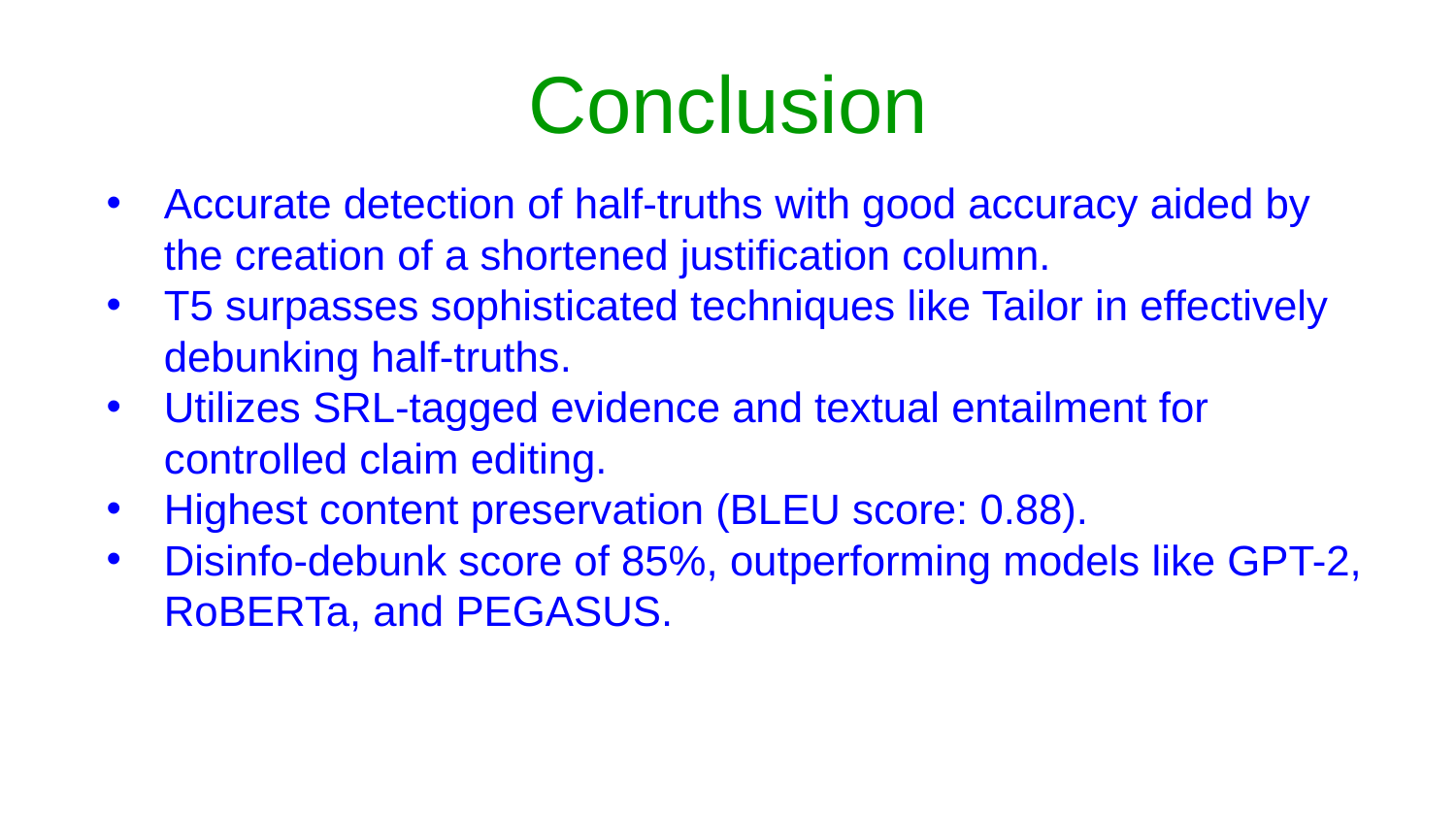

# Conclusion
Accurate detection of half-truths with good accuracy aided by the creation of a shortened justification column.
T5 surpasses sophisticated techniques like Tailor in effectively debunking half-truths.
Utilizes SRL-tagged evidence and textual entailment for controlled claim editing.
Highest content preservation (BLEU score: 0.88).
Disinfo-debunk score of 85%, outperforming models like GPT-2, RoBERTa, and PEGASUS.